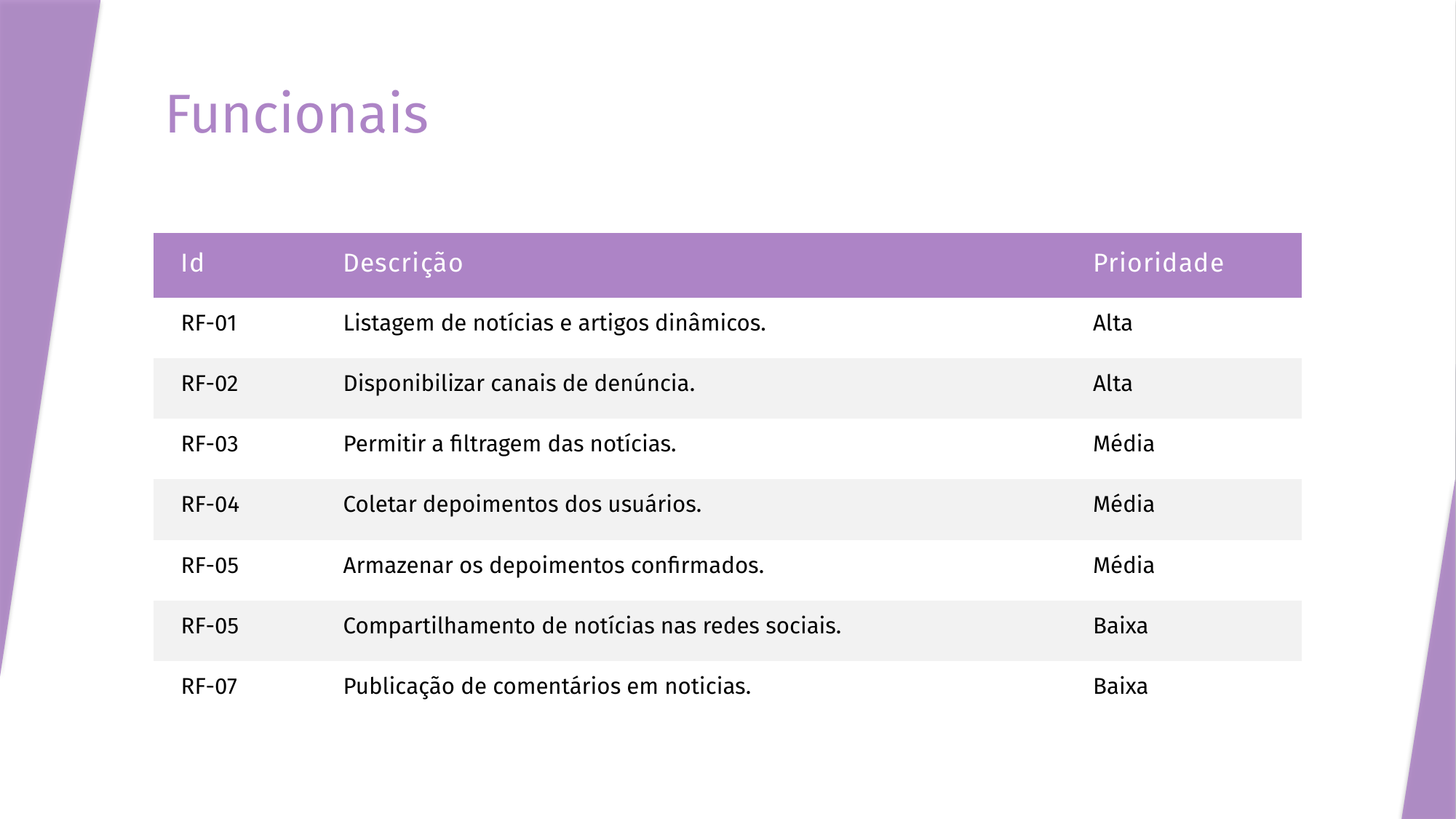

# Funcionais
| Id | Descrição | Prioridade |
| --- | --- | --- |
| RF-01 | Listagem de notícias e artigos dinâmicos. | Alta |
| RF-02 | Disponibilizar canais de denúncia. | Alta |
| RF-03 | Permitir a filtragem das notícias. | Média |
| RF-04 | Coletar depoimentos dos usuários. | Média |
| RF-05 | Armazenar os depoimentos confirmados. | Média |
| RF-05 | Compartilhamento de notícias nas redes sociais. | Baixa |
| RF-07 | Publicação de comentários em noticias. | Baixa |